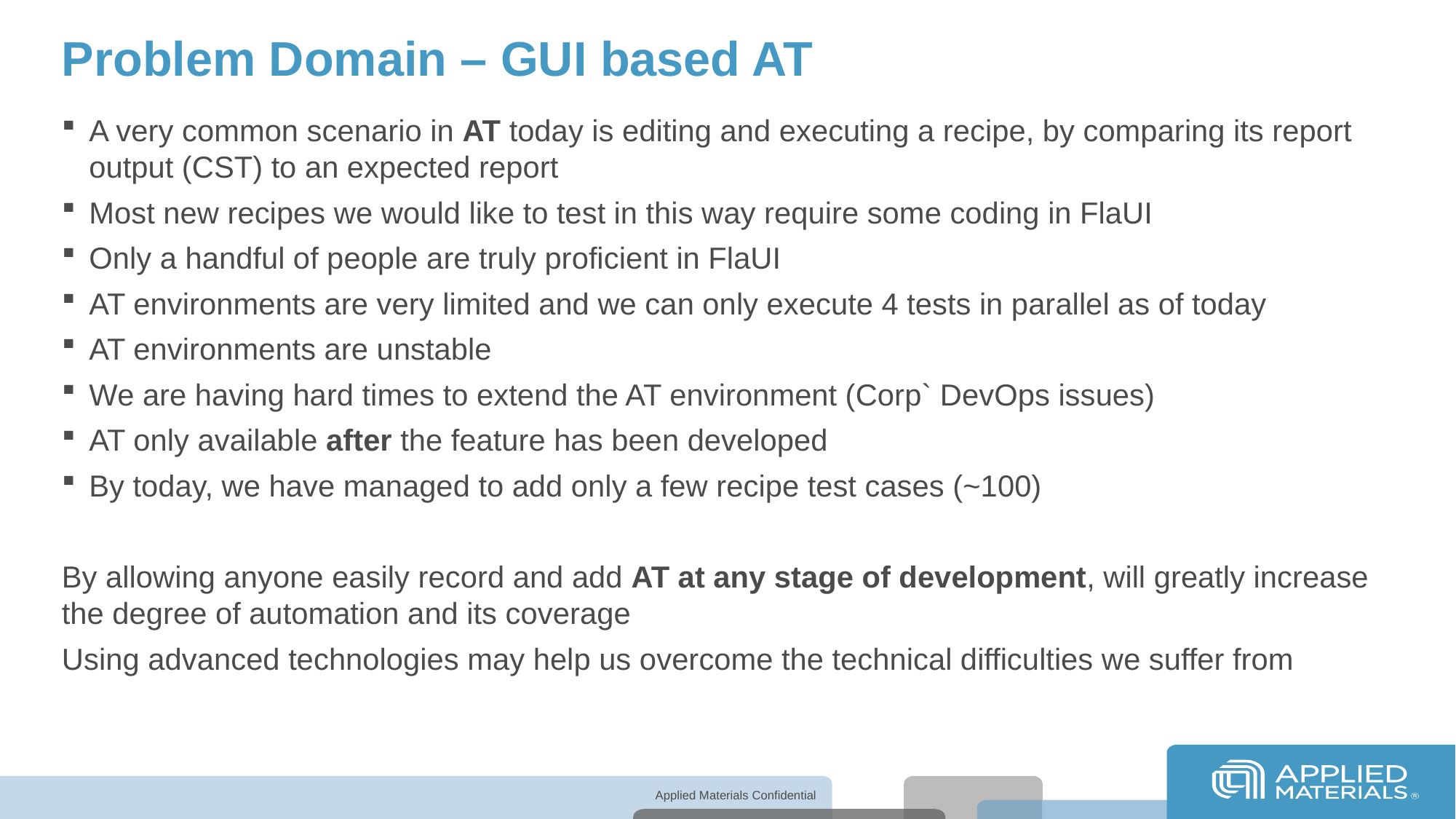

# Problem Domain – GUI based AT
A very common scenario in AT today is editing and executing a recipe, by comparing its report output (CST) to an expected report
Most new recipes we would like to test in this way require some coding in FlaUI
Only a handful of people are truly proficient in FlaUI
AT environments are very limited and we can only execute 4 tests in parallel as of today
AT environments are unstable
We are having hard times to extend the AT environment (Corp` DevOps issues)
AT only available after the feature has been developed
By today, we have managed to add only a few recipe test cases (~100)

By allowing anyone easily record and add AT at any stage of development, will greatly increase the degree of automation and its coverage
Using advanced technologies may help us overcome the technical difficulties we suffer from